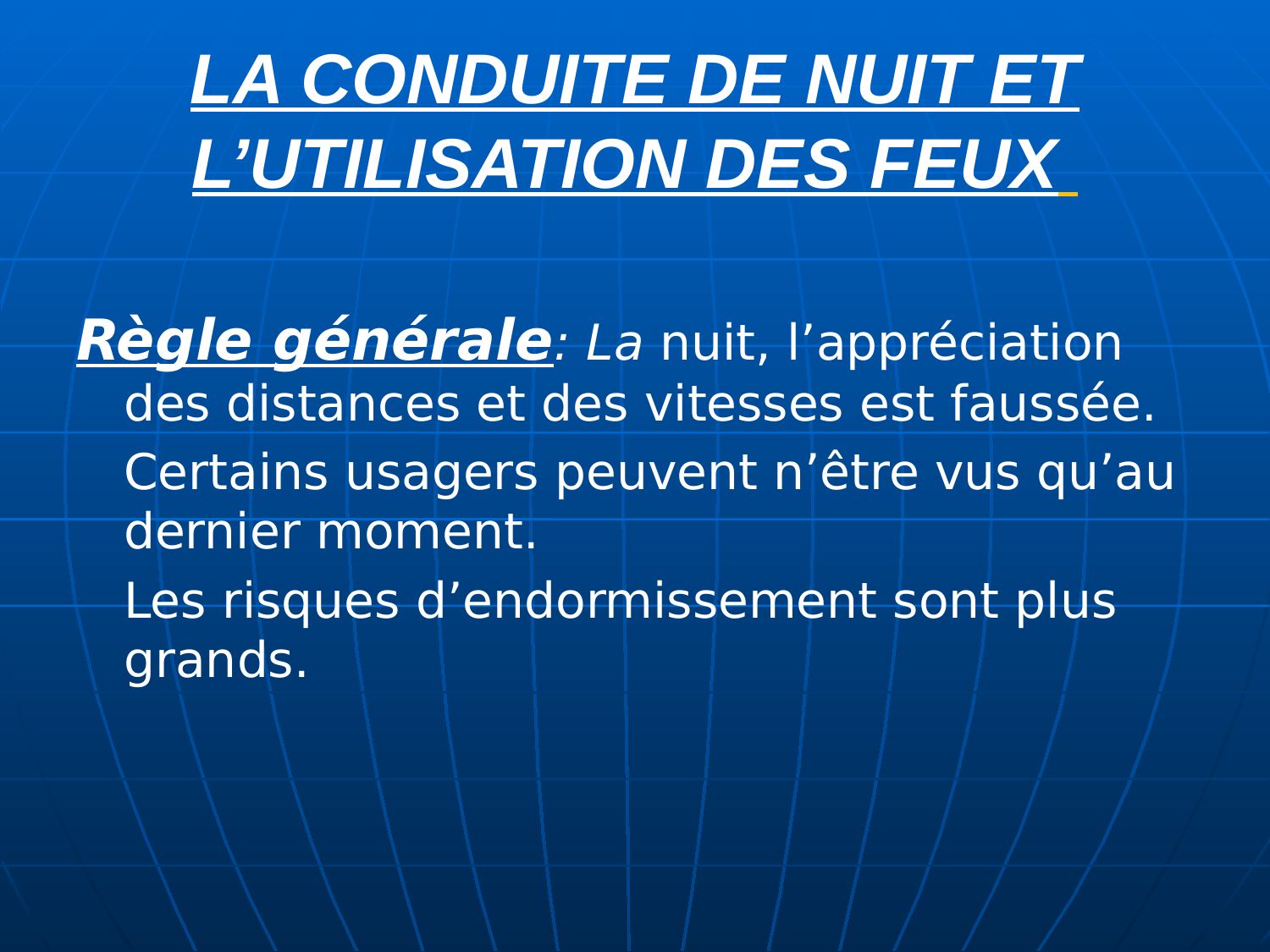

LA CONDUITE DE NUIT ET L’UTILISATION DES FEUX
Règle générale: La nuit, l’appréciation des distances et des vitesses est faussée.
	Certains usagers peuvent n’être vus qu’au dernier moment.
	Les risques d’endormissement sont plus grands.